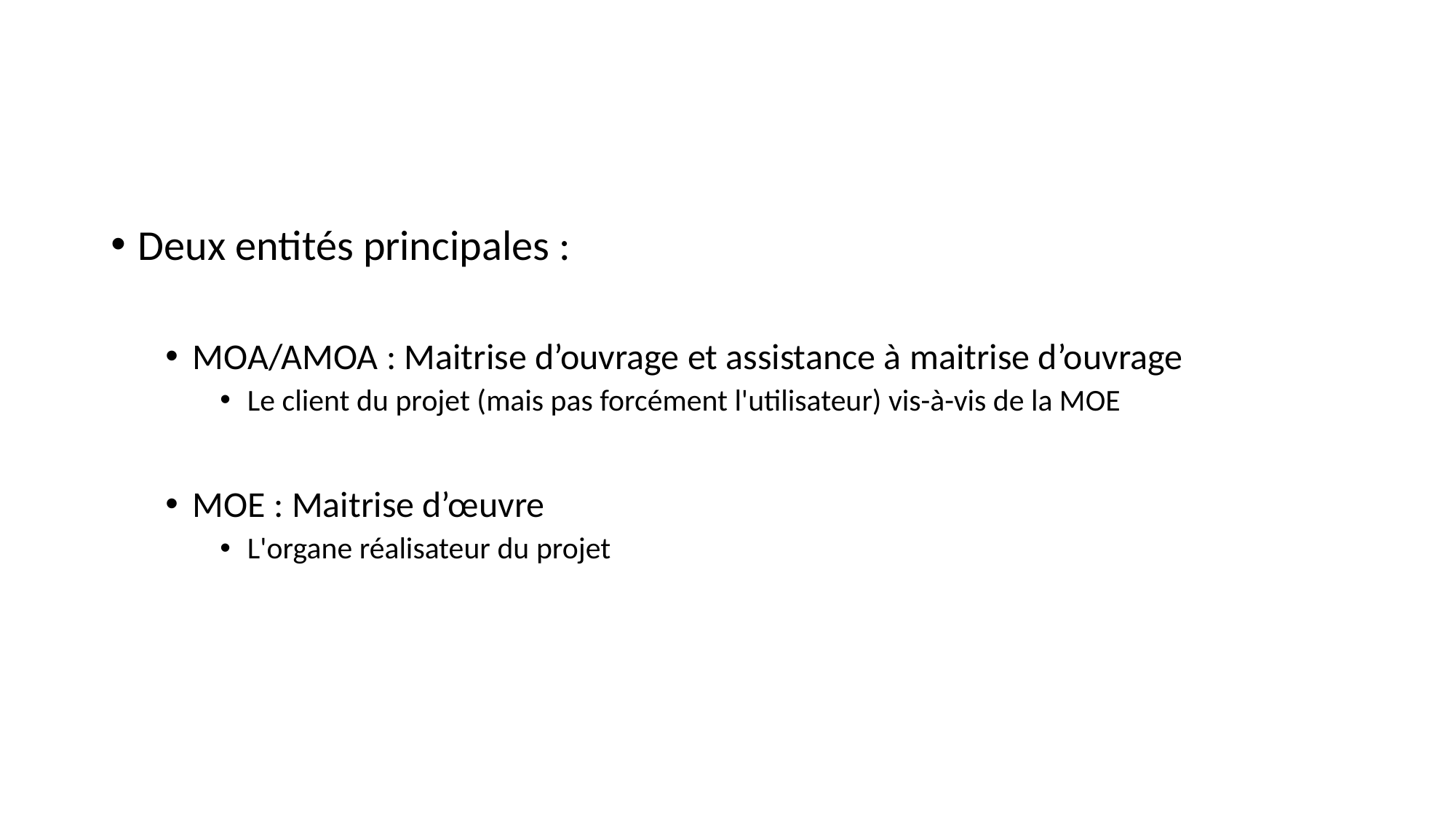

Deux entités principales :

MOA/AMOA : Maitrise d’ouvrage et assistance à maitrise d’ouvrage
Le client du projet (mais pas forcément l'utilisateur) vis-à-vis de la MOE

MOE : Maitrise d’œuvre
L'organe réalisateur du projet